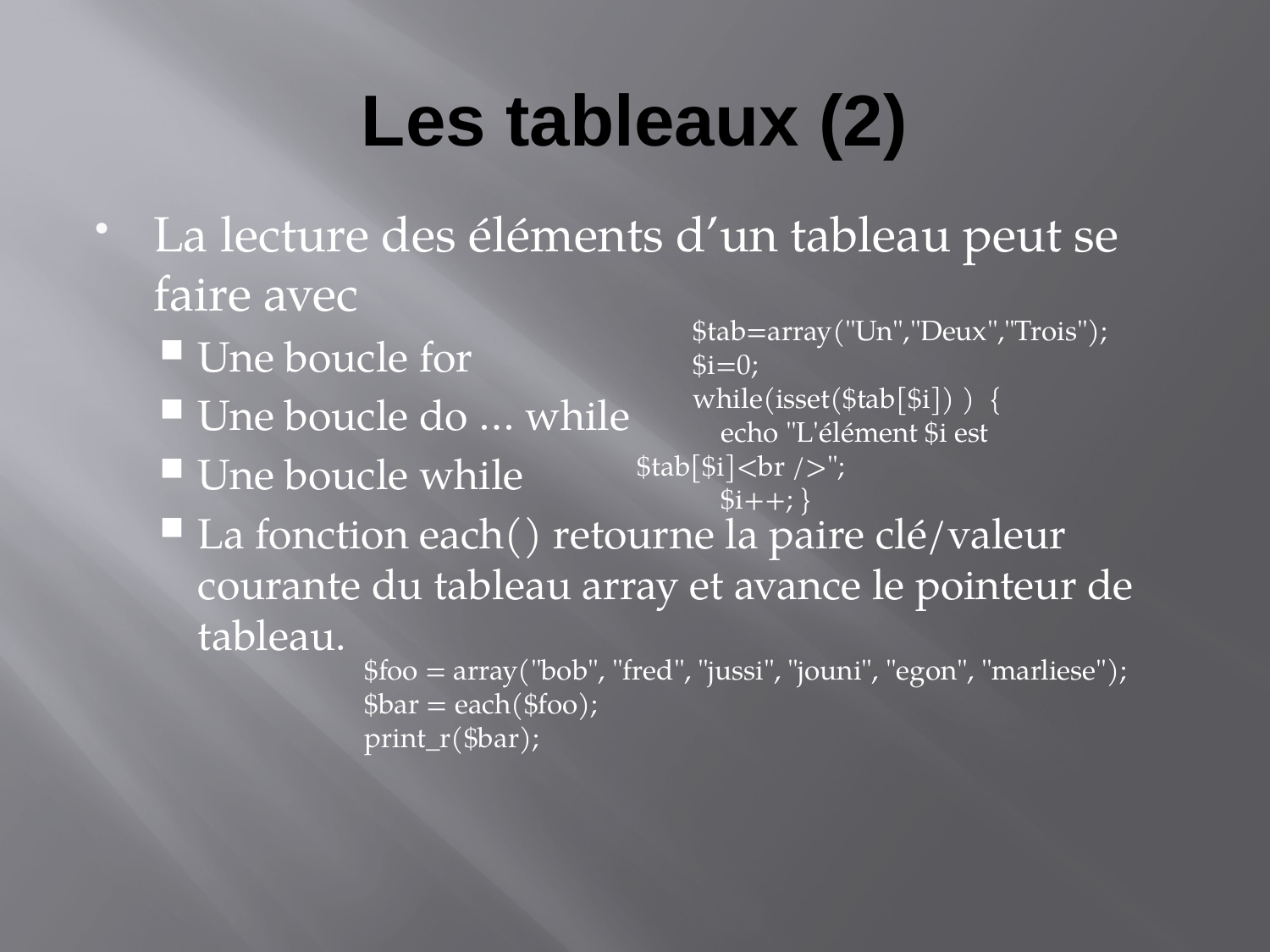

# Les tableaux (2)
La lecture des éléments d’un tableau peut se faire avec
Une boucle for
Une boucle do … while
Une boucle while
La fonction each() retourne la paire clé/valeur courante du tableau array et avance le pointeur de tableau.

        $tab=array("Un","Deux","Trois");
        $i=0;
        while(isset($tab[$i]) )  {
            echo "L'élément $i est $tab[$i]<br />";
            $i++; }
 $foo = array("bob", "fred", "jussi", "jouni", "egon", "marliese");
 $bar = each($foo);
 print_r($bar);